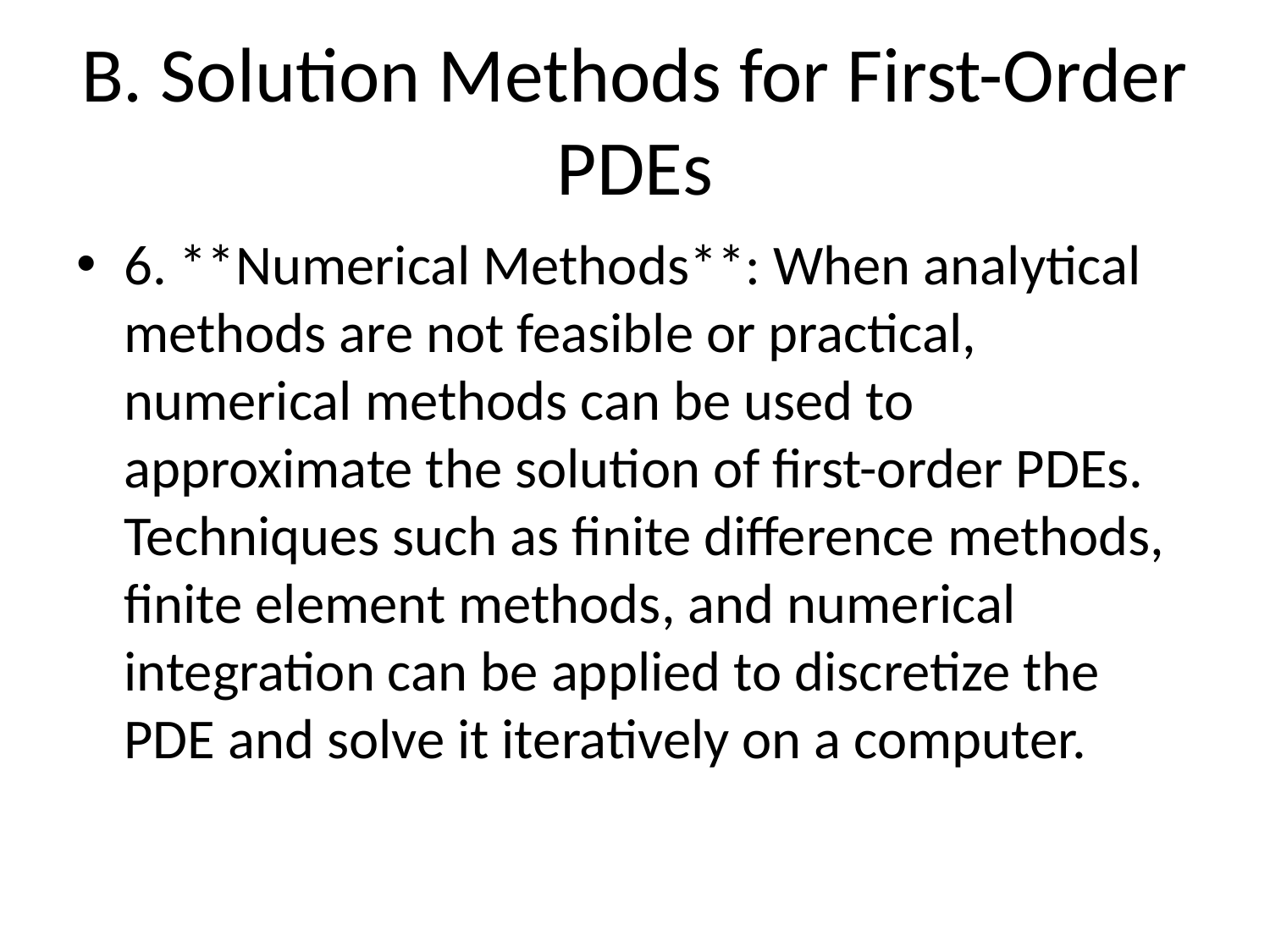

# B. Solution Methods for First-Order PDEs
6. **Numerical Methods**: When analytical methods are not feasible or practical, numerical methods can be used to approximate the solution of first-order PDEs. Techniques such as finite difference methods, finite element methods, and numerical integration can be applied to discretize the PDE and solve it iteratively on a computer.